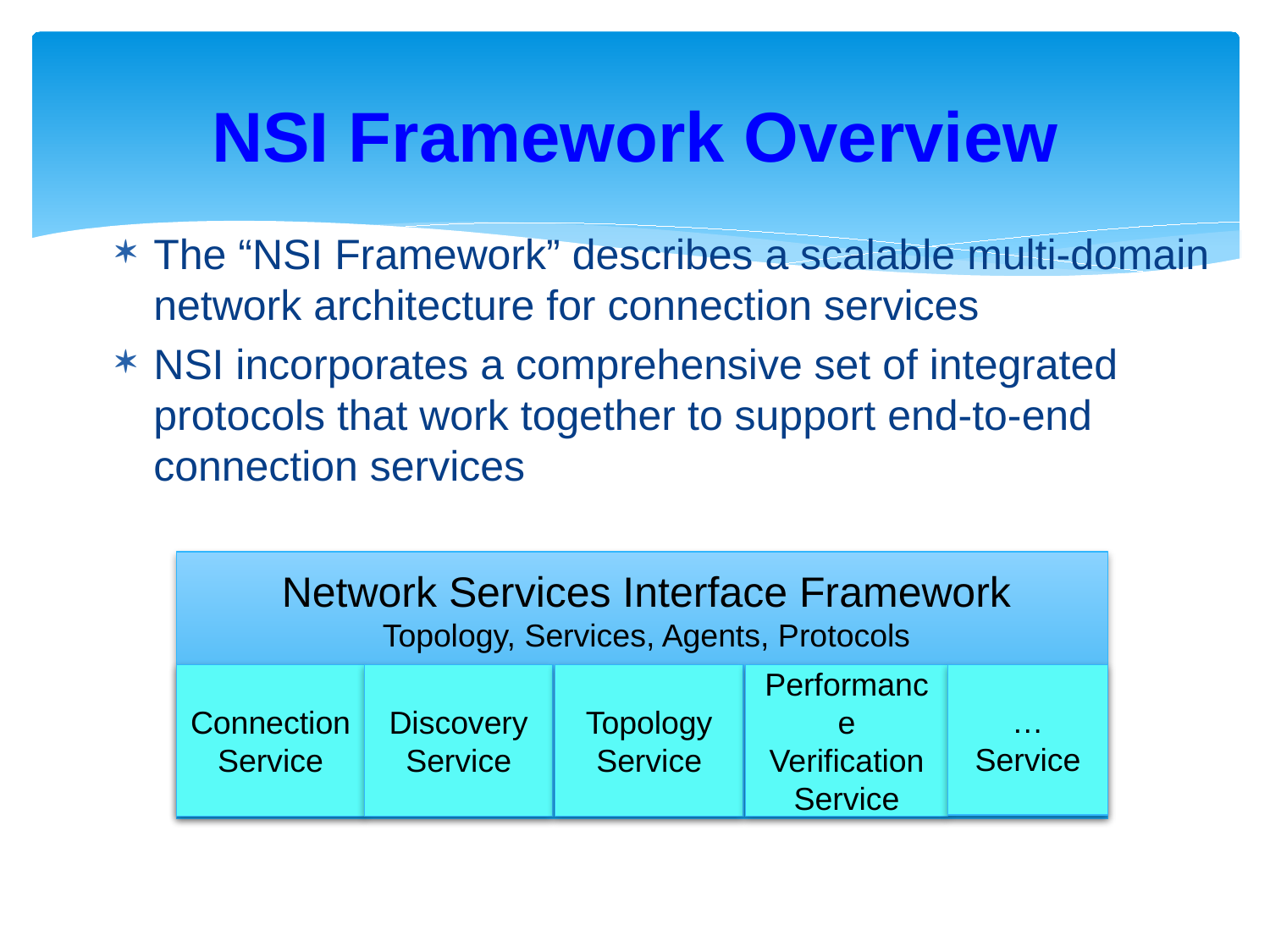

# NSI Framework Overview
The “NSI Framework” describes a scalable multi-domain network architecture for connection services
NSI incorporates a comprehensive set of integrated protocols that work together to support end-to-end connection services

Network Services Interface Framework
Topology, Services, Agents, Protocols
Connection
Service
Discovery
Service
Topology
Service
Performance Verification
Service
…
Service